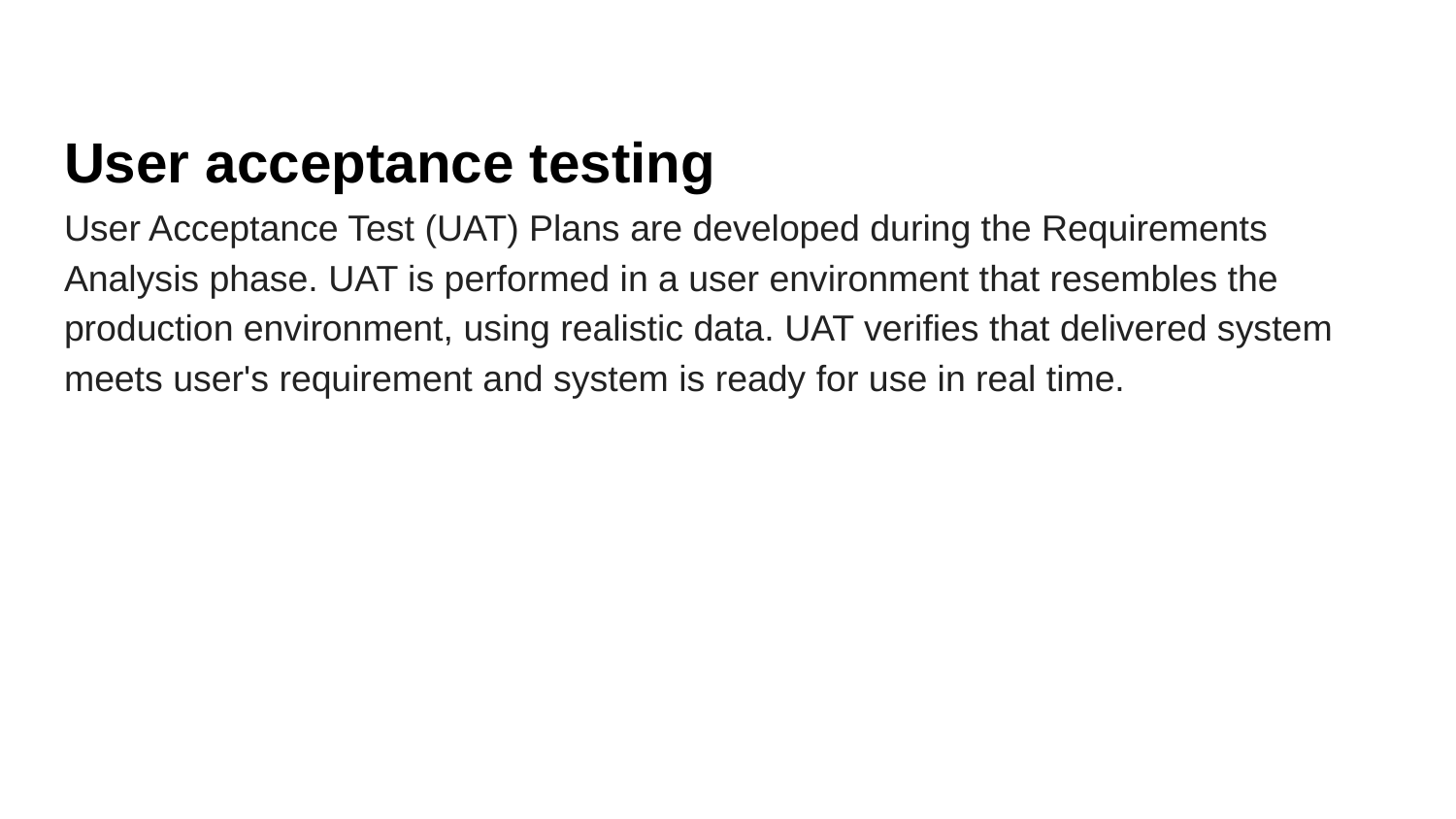

# User acceptance testing

User Acceptance Test (UAT) Plans are developed during the Requirements Analysis phase. UAT is performed in a user environment that resembles the production environment, using realistic data. UAT verifies that delivered system meets user's requirement and system is ready for use in real time.